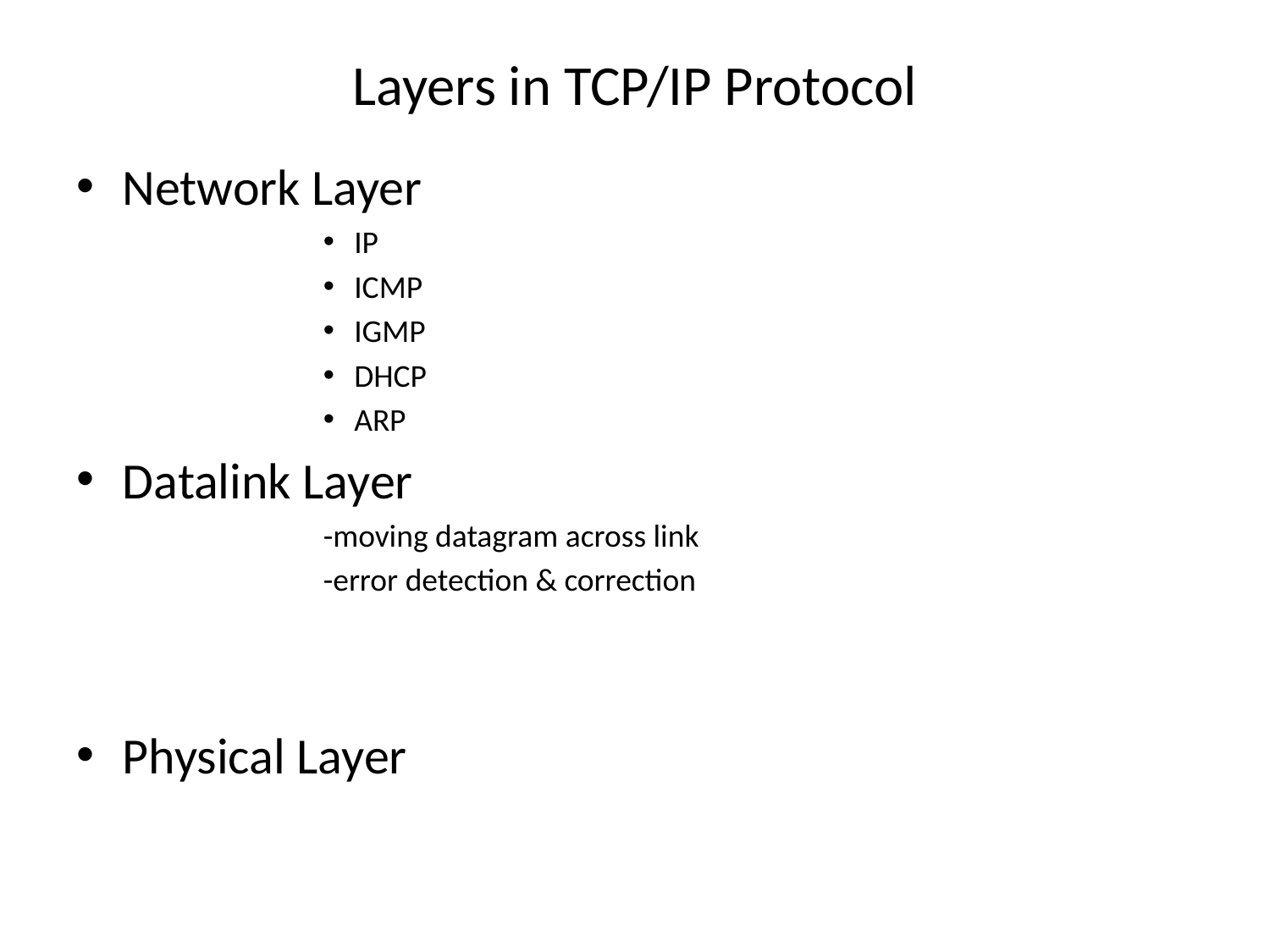

# Layers in TCP/IP Protocol
Network Layer
IP
ICMP
IGMP
DHCP
ARP
Datalink Layer
-moving datagram across link
-error detection & correction

Physical Layer